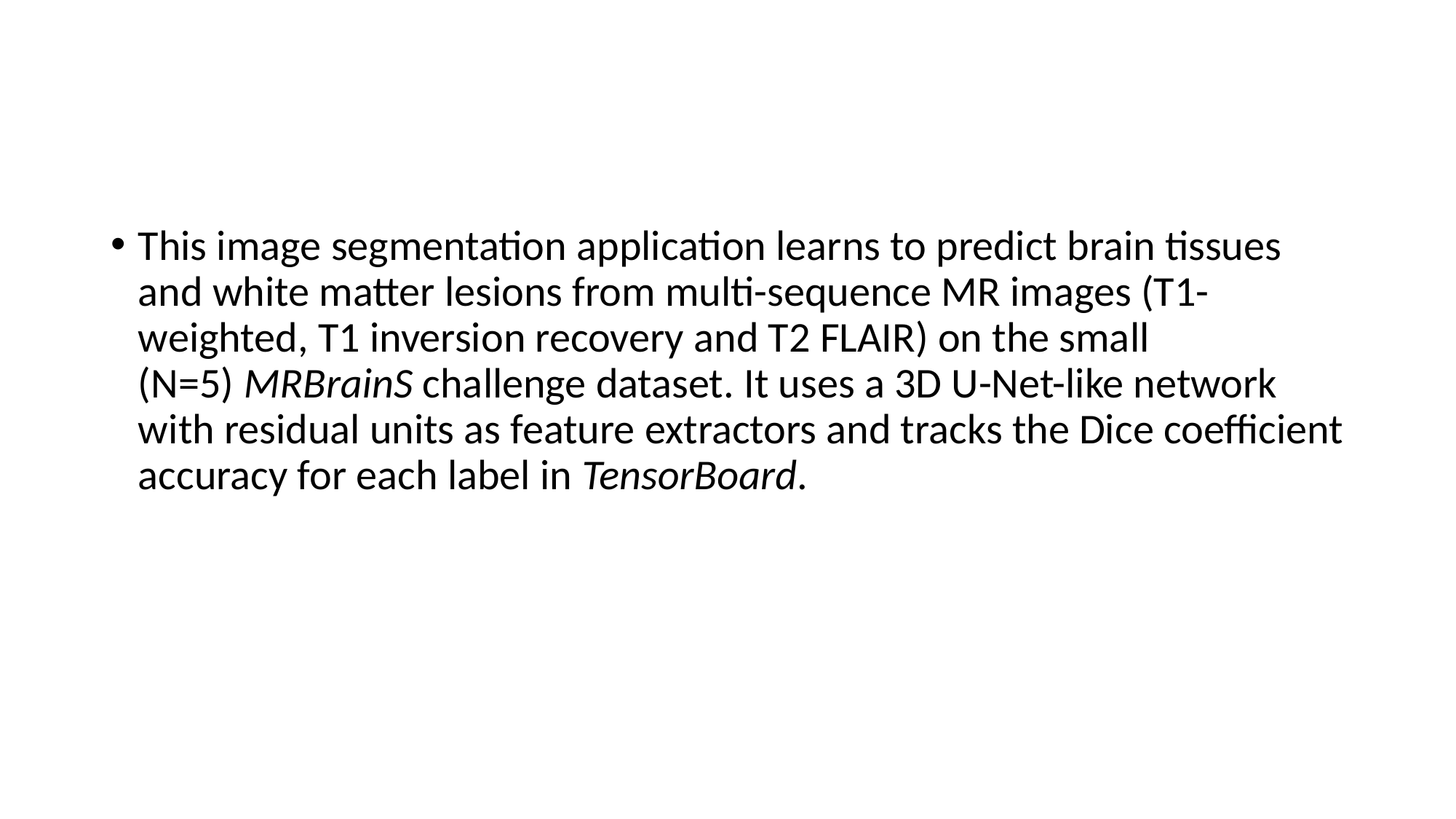

This image segmentation application learns to predict brain tissues and white matter lesions from multi-sequence MR images (T1-weighted, T1 inversion recovery and T2 FLAIR) on the small (N=5) MRBrainS challenge dataset. It uses a 3D U-Net-like network with residual units as feature extractors and tracks the Dice coefficient accuracy for each label in TensorBoard.